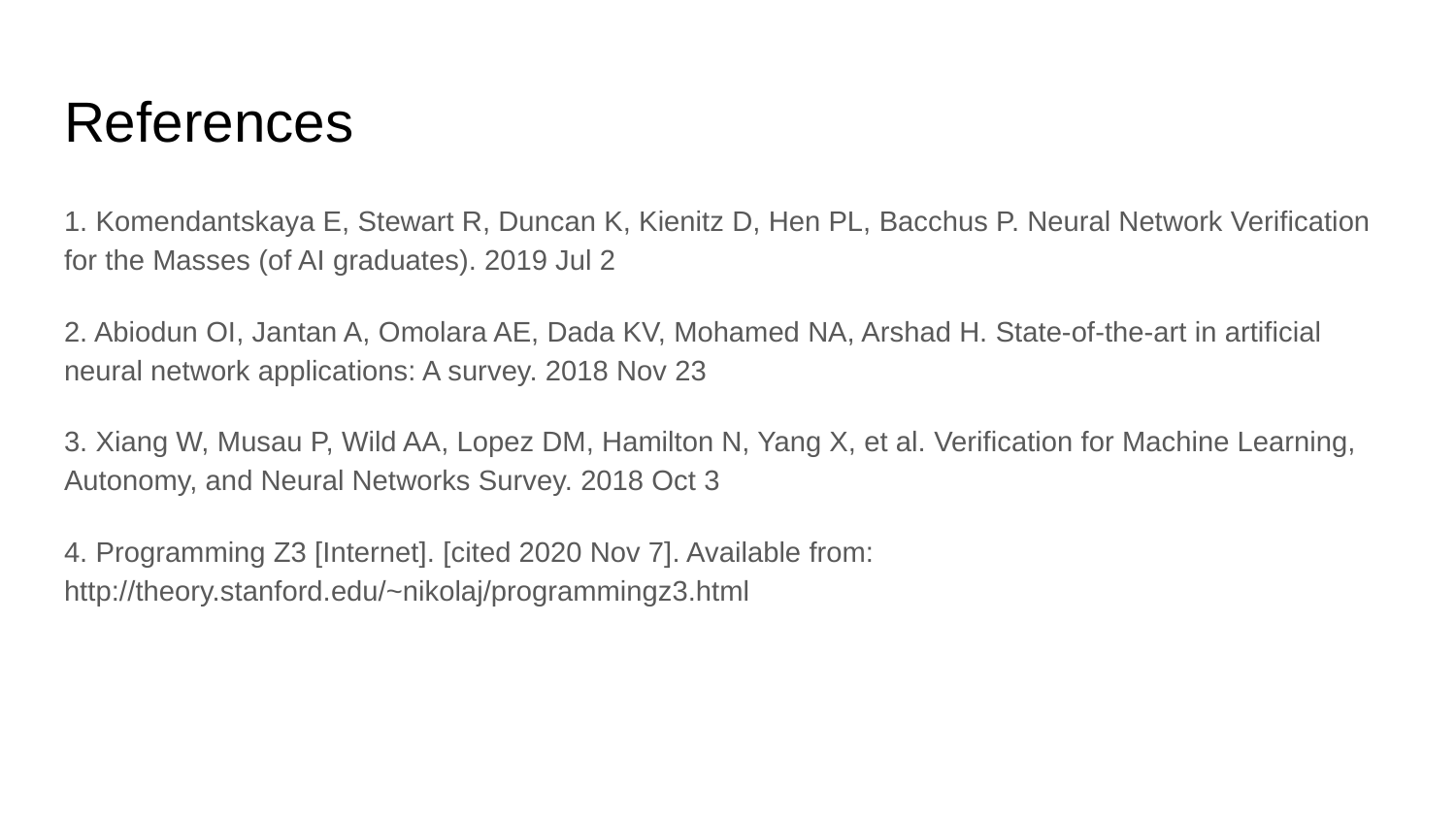

# References
1. Komendantskaya E, Stewart R, Duncan K, Kienitz D, Hen PL, Bacchus P. Neural Network Verification for the Masses (of AI graduates). 2019 Jul 2
2. Abiodun OI, Jantan A, Omolara AE, Dada KV, Mohamed NA, Arshad H. State-of-the-art in artificial neural network applications: A survey. 2018 Nov 23
3. Xiang W, Musau P, Wild AA, Lopez DM, Hamilton N, Yang X, et al. Verification for Machine Learning, Autonomy, and Neural Networks Survey. 2018 Oct 3
4. Programming Z3 [Internet]. [cited 2020 Nov 7]. Available from: http://theory.stanford.edu/~nikolaj/programmingz3.html